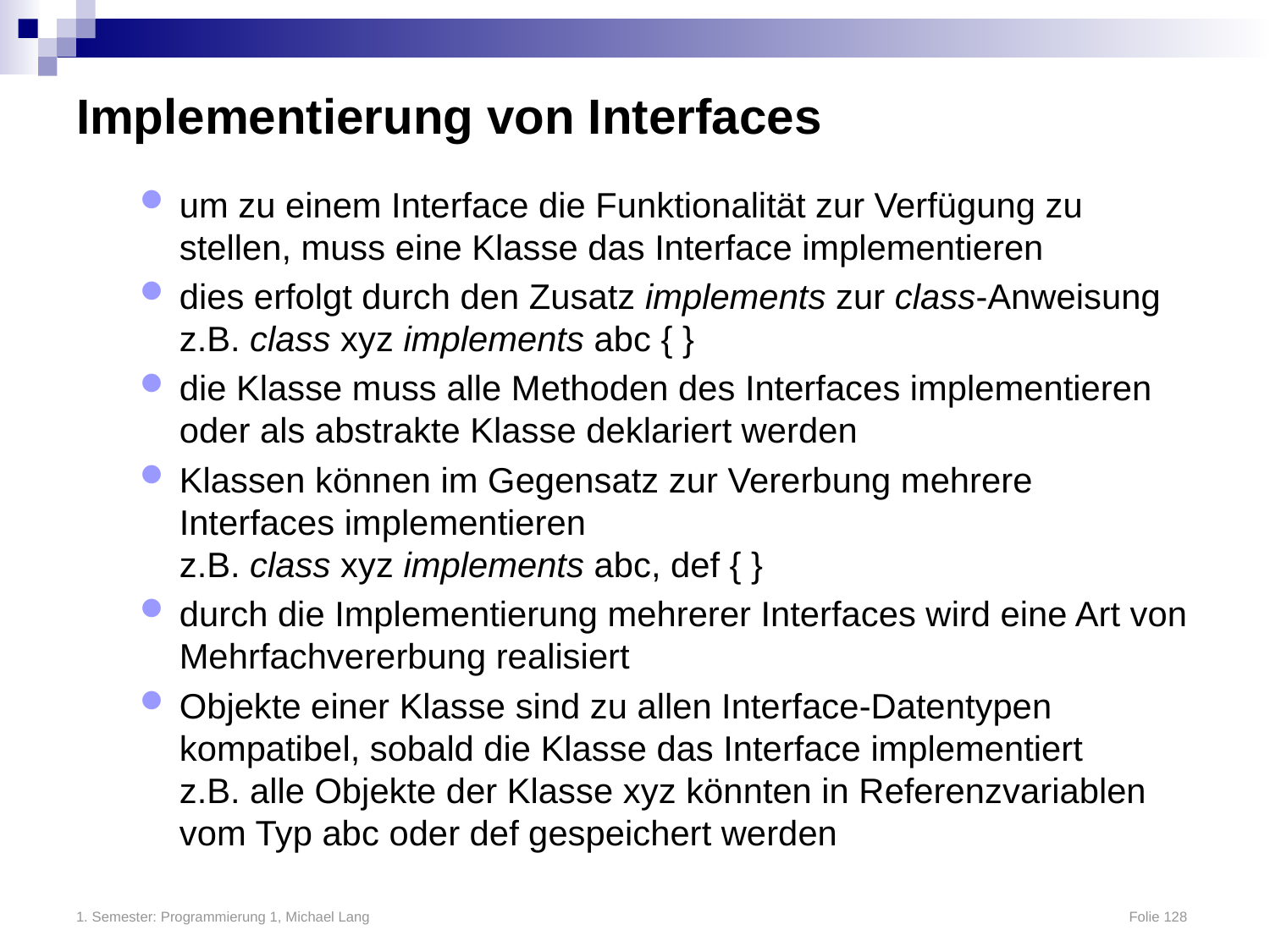

# Implementierung von Interfaces
um zu einem Interface die Funktionalität zur Verfügung zu stellen, muss eine Klasse das Interface implementieren
dies erfolgt durch den Zusatz implements zur class-Anweisung z.B. class xyz implements abc { }
die Klasse muss alle Methoden des Interfaces implementieren oder als abstrakte Klasse deklariert werden
Klassen können im Gegensatz zur Vererbung mehrere Interfaces implementieren
z.B. class xyz implements abc, def { }
durch die Implementierung mehrerer Interfaces wird eine Art von Mehrfachvererbung realisiert
Objekte einer Klasse sind zu allen Interface-Datentypen kompatibel, sobald die Klasse das Interface implementiert
z.B. alle Objekte der Klasse xyz könnten in Referenzvariablen vom Typ abc oder def gespeichert werden
1. Semester: Programmierung 1, Michael Lang	Folie 128